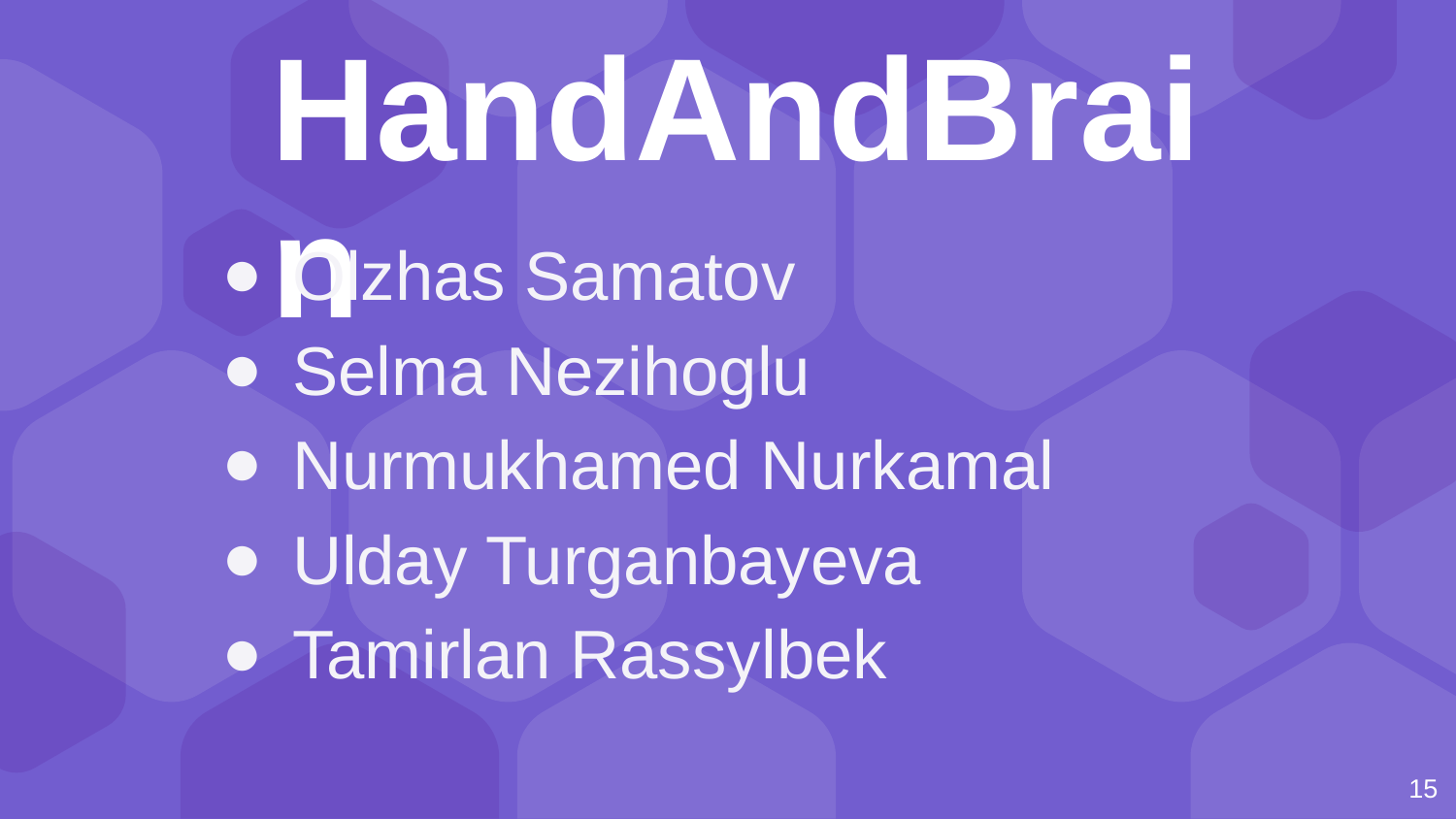

HandAndBrain
Olzhas Samatov
Selma Nezihoglu
Nurmukhamed Nurkamal
Ulday Turganbayeva
Tamirlan Rassylbek
15